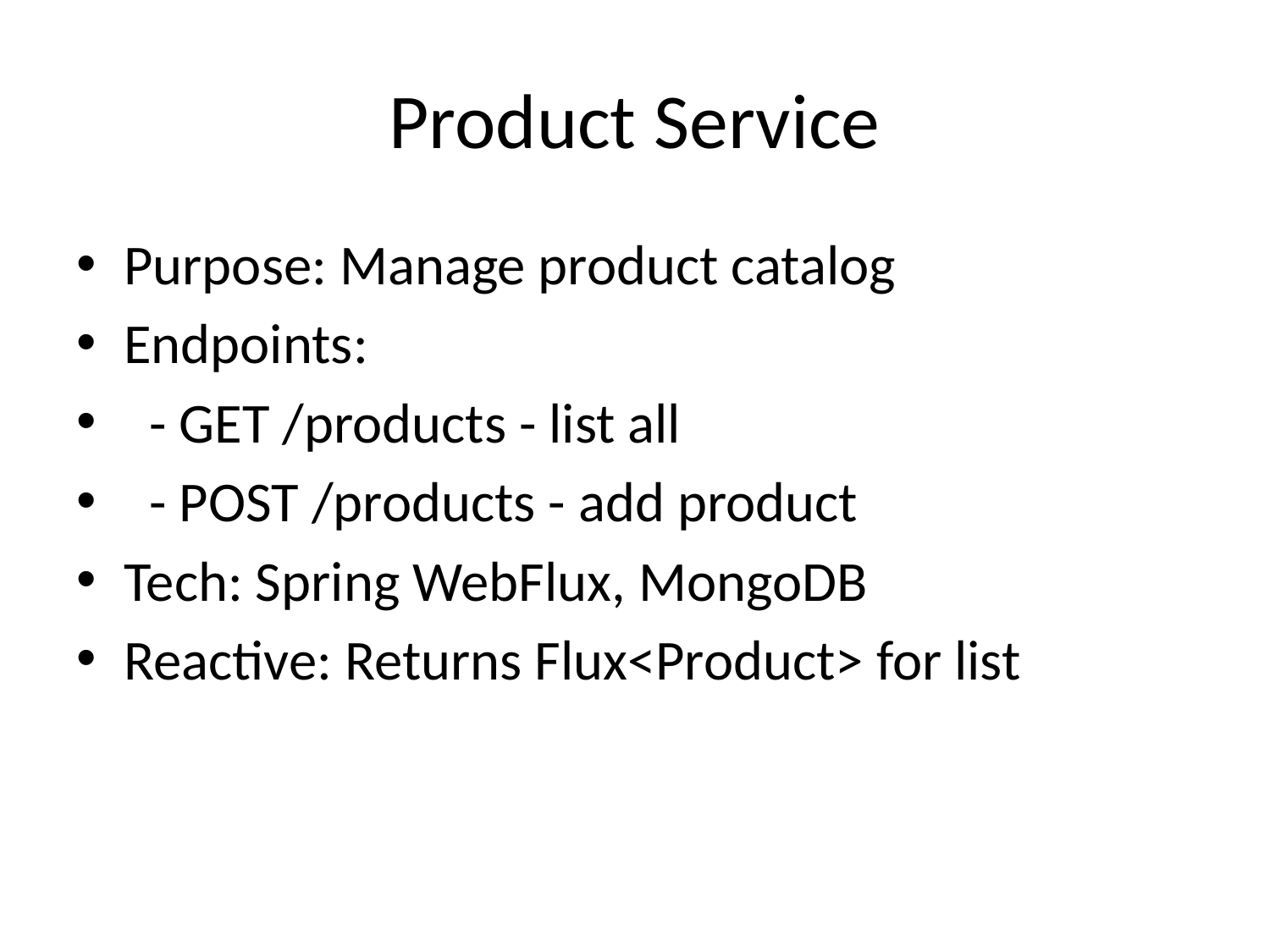

# Product Service
Purpose: Manage product catalog
Endpoints:
  - GET /products - list all
  - POST /products - add product
Tech: Spring WebFlux, MongoDB
Reactive: Returns Flux<Product> for list